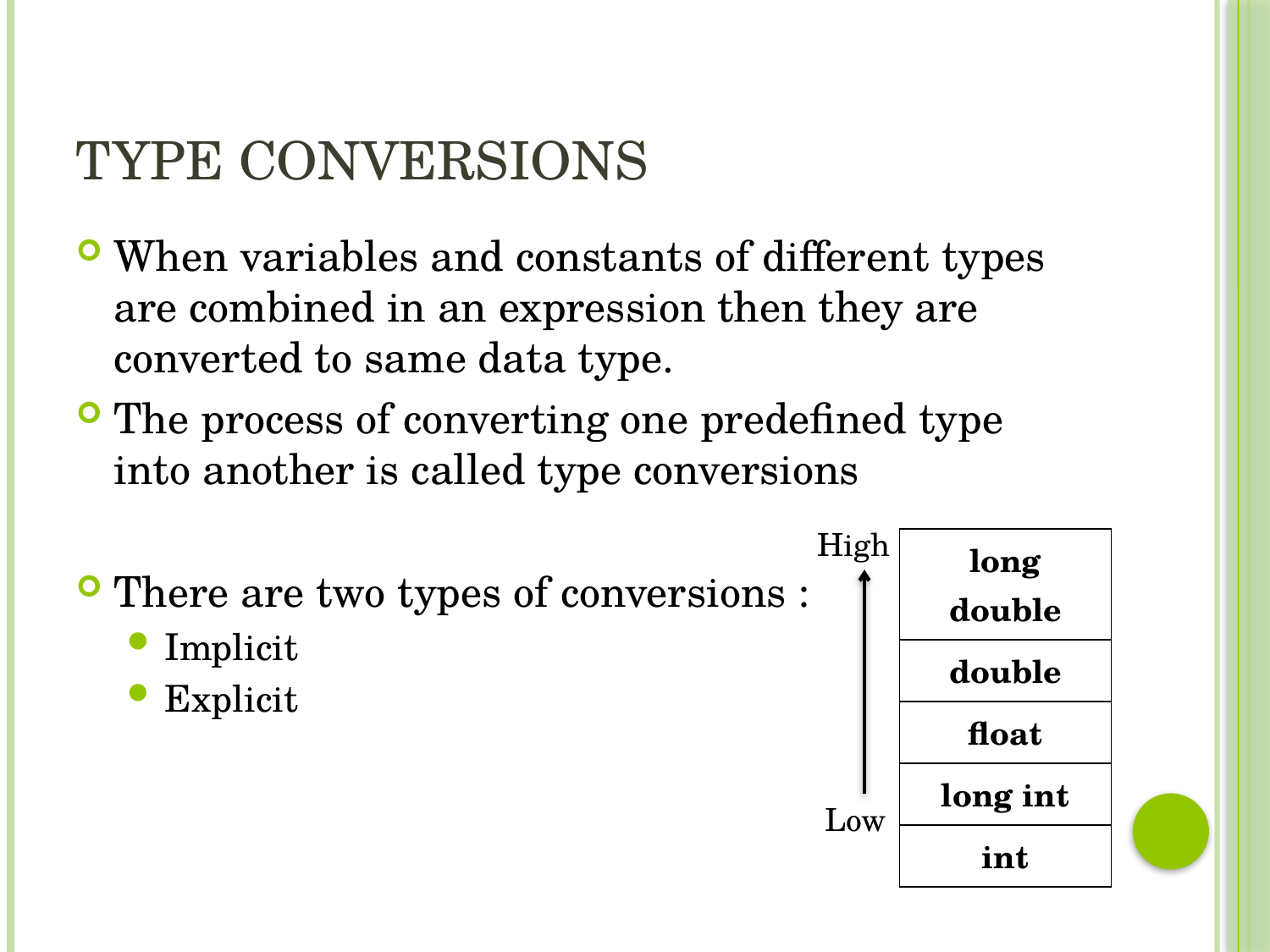

# Type Conversions
When variables and constants of different types are combined in an expression then they are converted to same data type.
The process of converting one predefined type into another is called type conversions

There are two types of conversions :
Implicit
Explicit
High
| long double |
| --- |
| double |
| float |
| long int |
| int |
Low